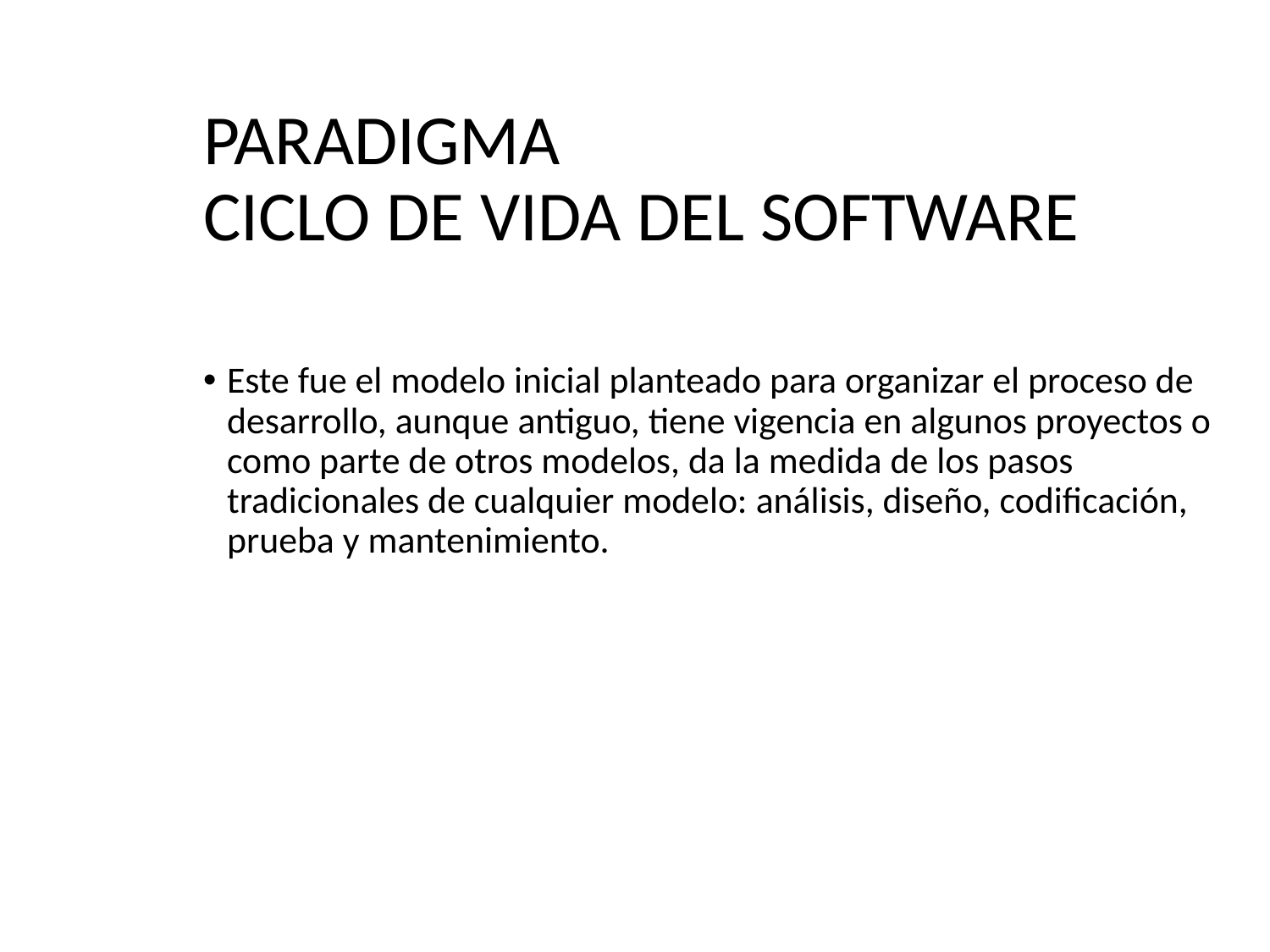

# PARADIGMA CICLO DE VIDA DEL SOFTWARE
Este fue el modelo inicial planteado para organizar el proceso de desarrollo, aunque antiguo, tiene vigencia en algunos proyectos o como parte de otros modelos, da la medida de los pasos tradicionales de cualquier modelo: análisis, diseño, codificación, prueba y mantenimiento.